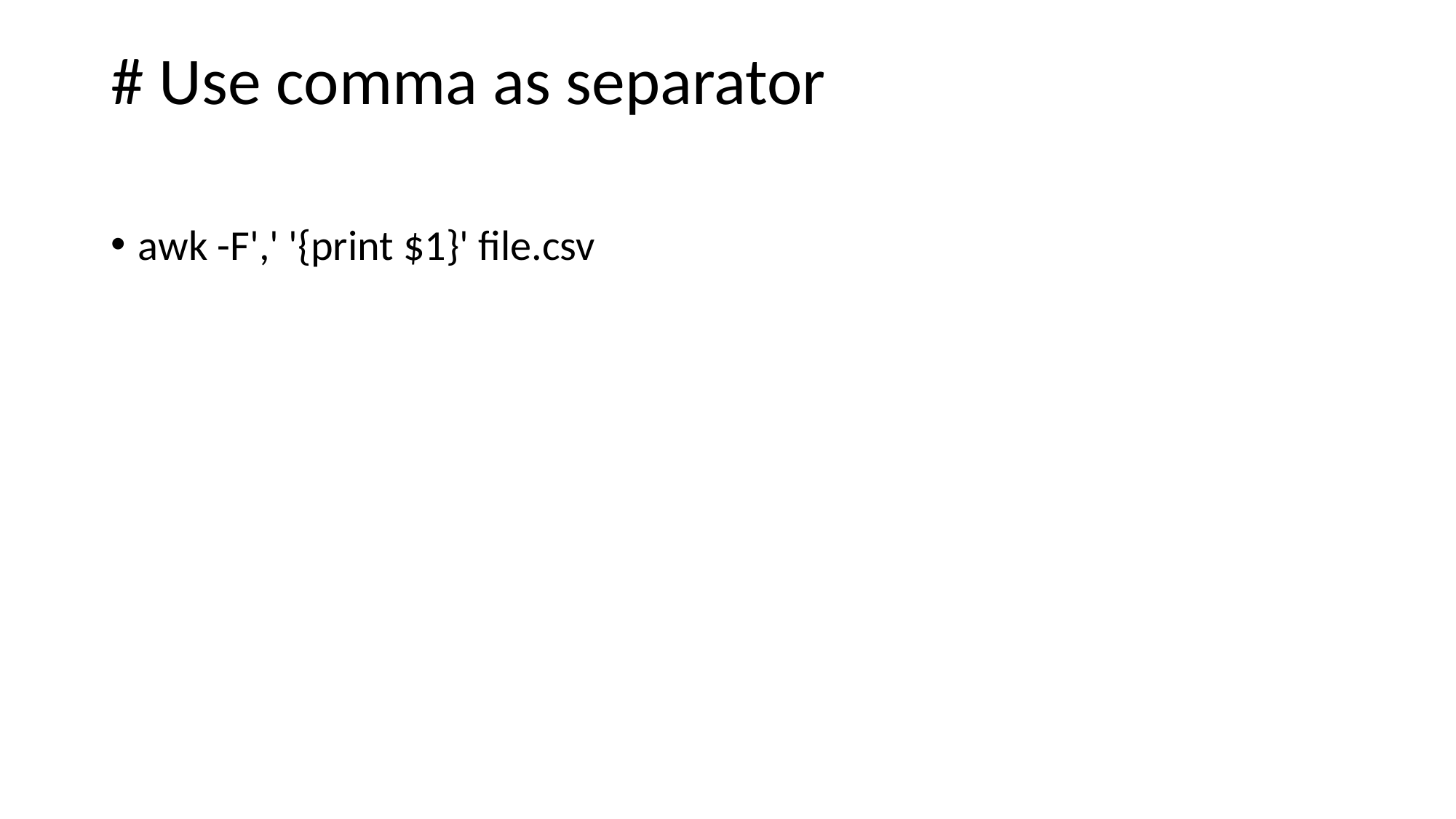

# # Use comma as separator
awk -F',' '{print $1}' file.csv